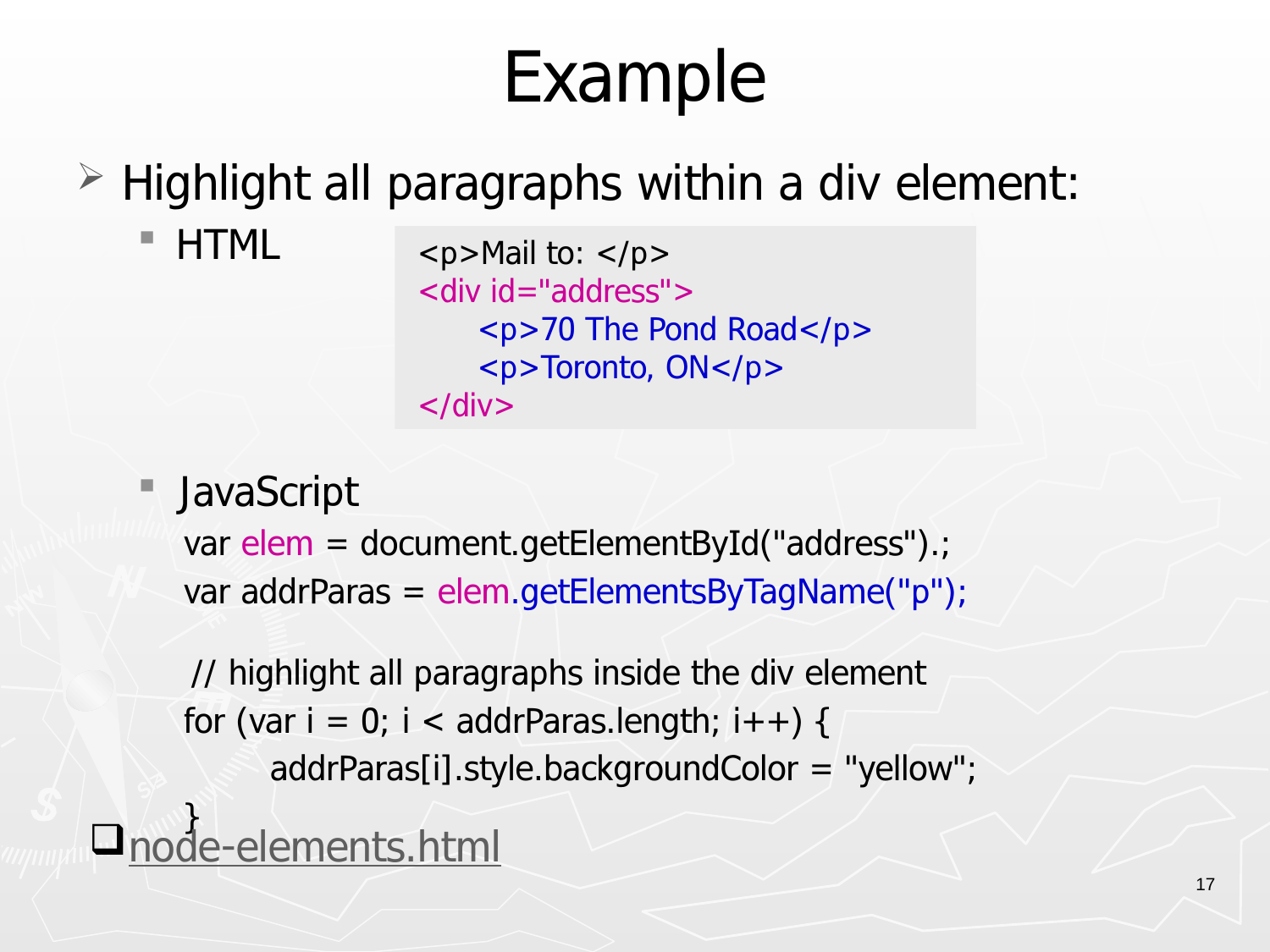

# Example
Highlight all paragraphs within a div element:
HTML

JavaScript
var elem = document.getElementById("address").;
var addrParas = elem.getElementsByTagName("p");

// highlight all paragraphs inside the div element
for (var i = 0; i < addrParas.length; i++) {
        addrParas[i].style.backgroundColor = "yellow";
}

 <p>Mail to: </p>
 <div id="address">
       <p>70 The Pond Road</p>
       <p>Toronto, ON</p>
 </div>
node-elements.html
17